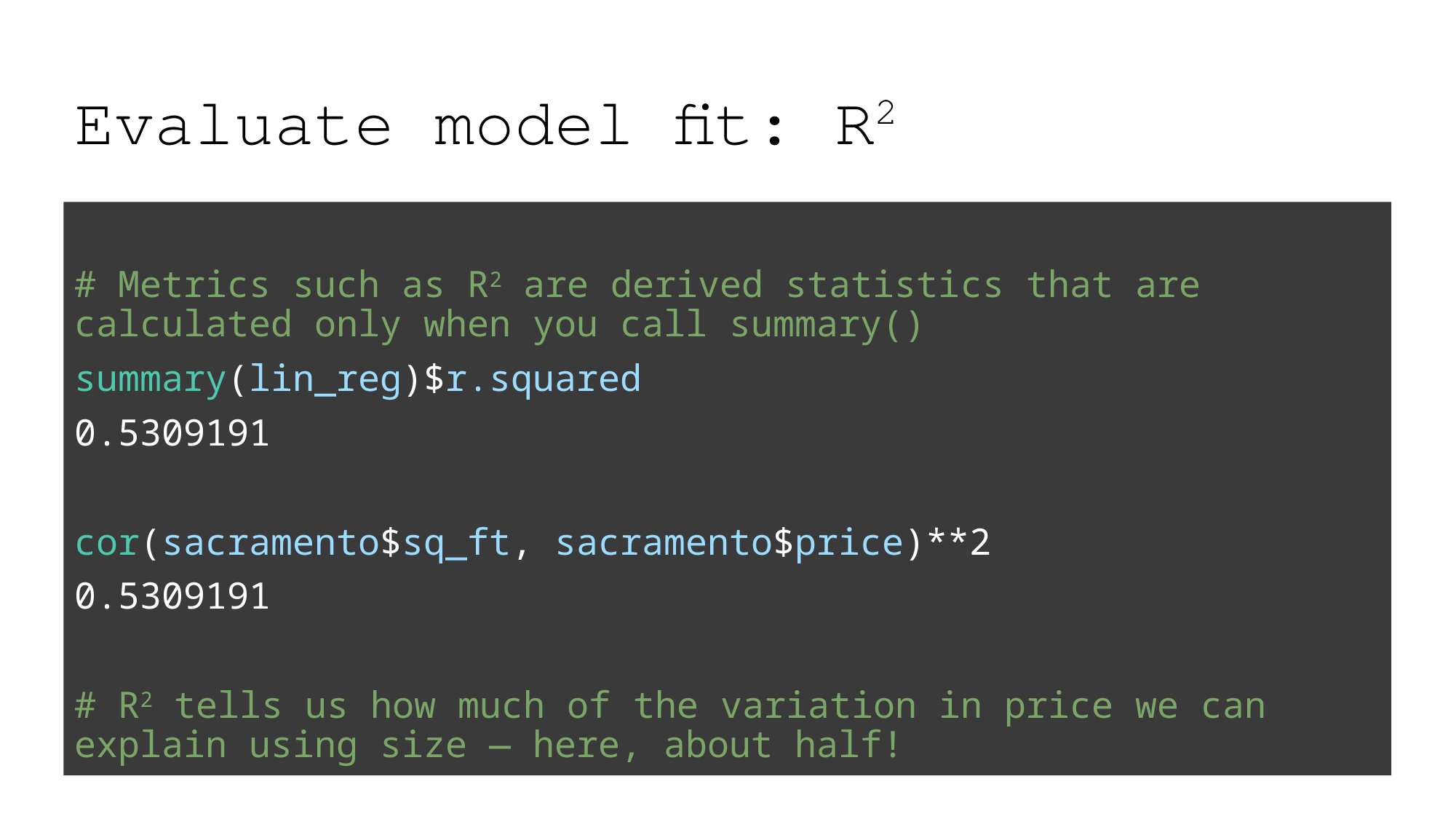

# Evaluate model fit: R2

# Metrics such as R2 are derived statistics that are calculated only when you call summary()
summary(lin_reg)$r.squared
0.5309191

cor(sacramento$sq_ft, sacramento$price)**2
0.5309191

# R2 tells us how much of the variation in price we can explain using size — here, about half!